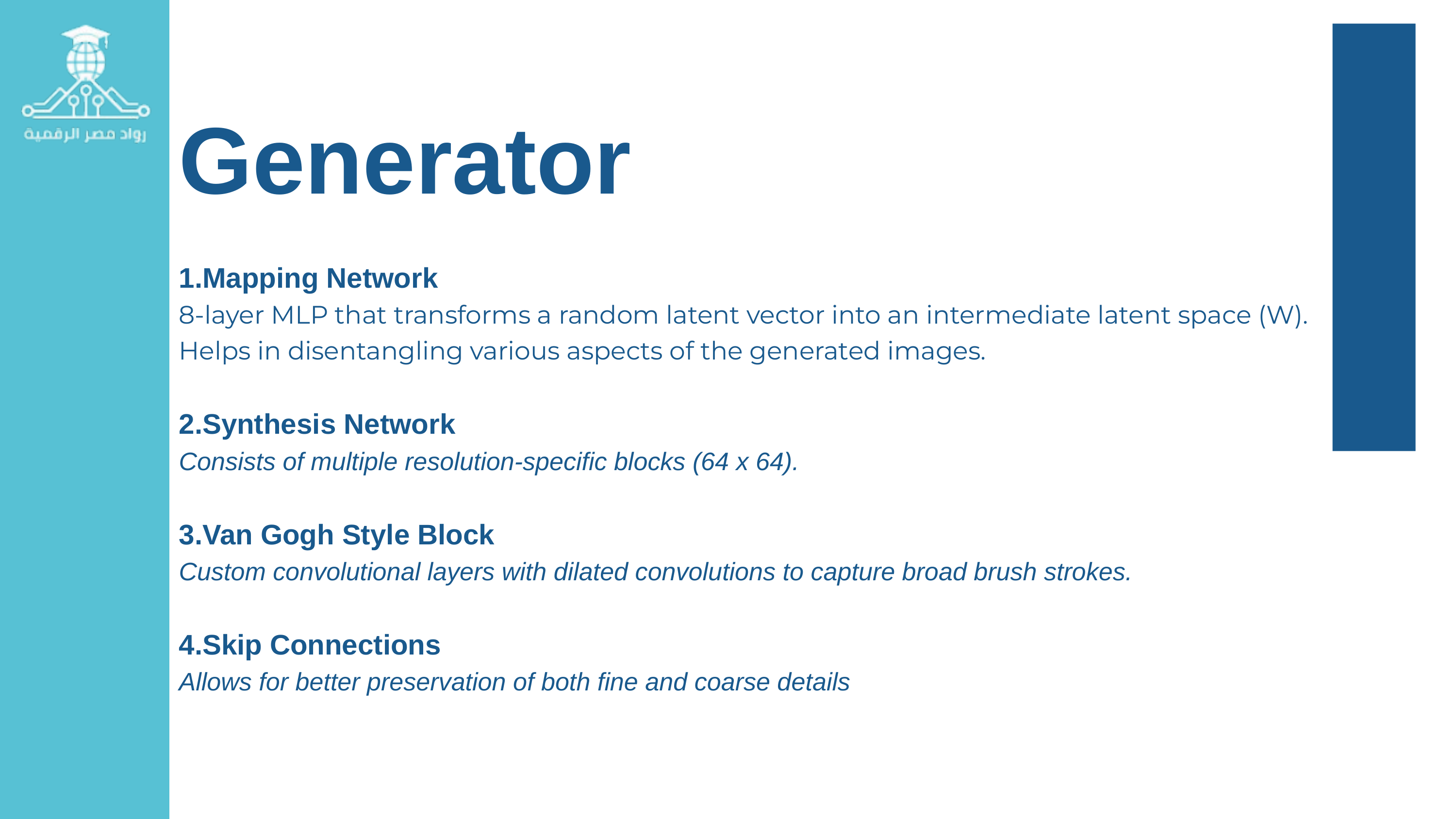

Generator
1.Mapping Network
8-layer MLP that transforms a random latent vector into an intermediate latent space (W).
Helps in disentangling various aspects of the generated images.

2.Synthesis Network
Consists of multiple resolution-specific blocks (64 x 64).

3.Van Gogh Style Block
Custom convolutional layers with dilated convolutions to capture broad brush strokes.

4.Skip Connections
Allows for better preservation of both fine and coarse details